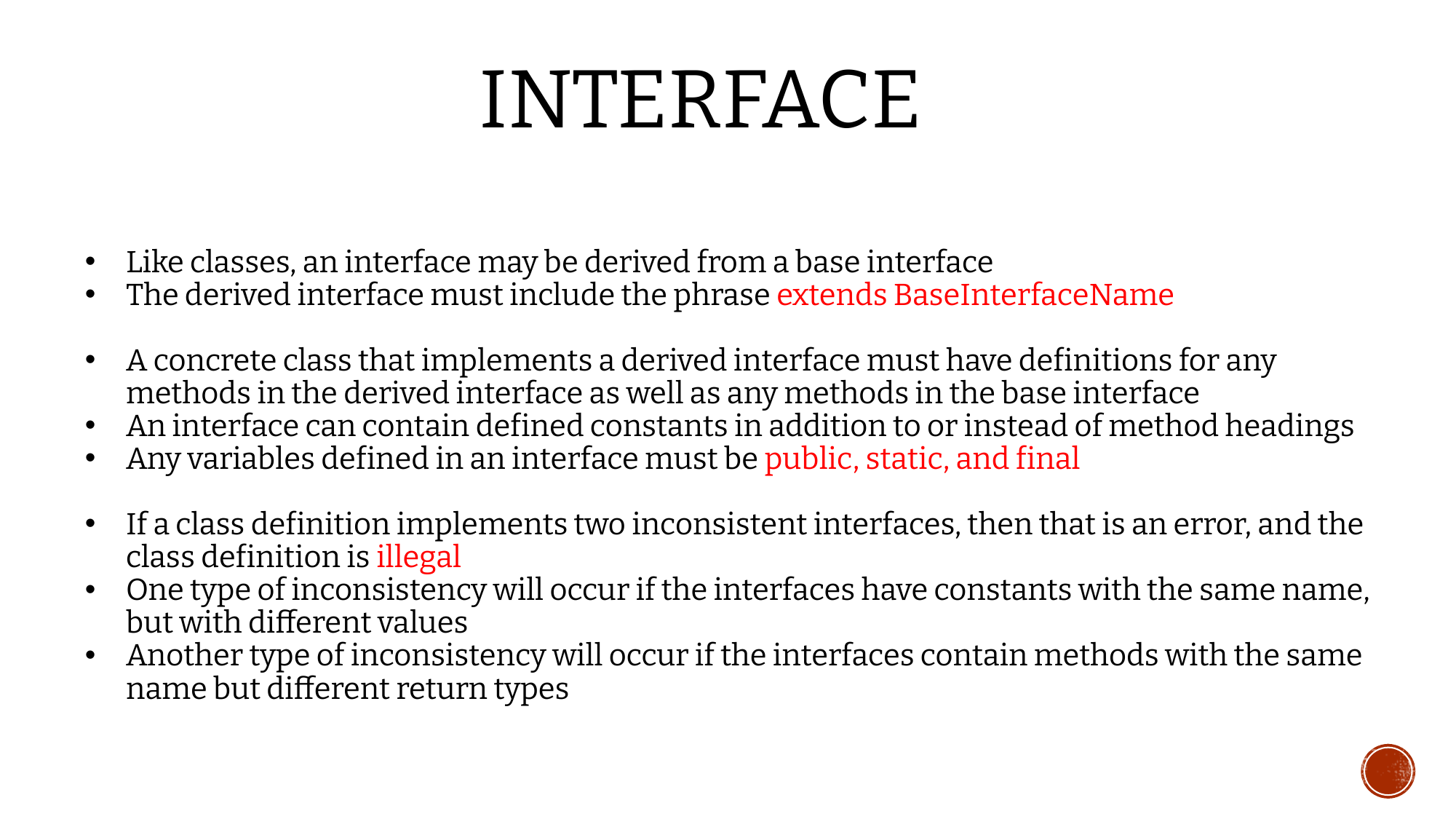

# Interface

Like classes, an interface may be derived from a base interface
The derived interface must include the phrase extends BaseInterfaceName

A concrete class that implements a derived interface must have definitions for any methods in the derived interface as well as any methods in the base interface
An interface can contain defined constants in addition to or instead of method headings
Any variables defined in an interface must be public, static, and final

If a class definition implements two inconsistent interfaces, then that is an error, and the class definition is illegal
One type of inconsistency will occur if the interfaces have constants with the same name, but with different values
Another type of inconsistency will occur if the interfaces contain methods with the same name but different return types